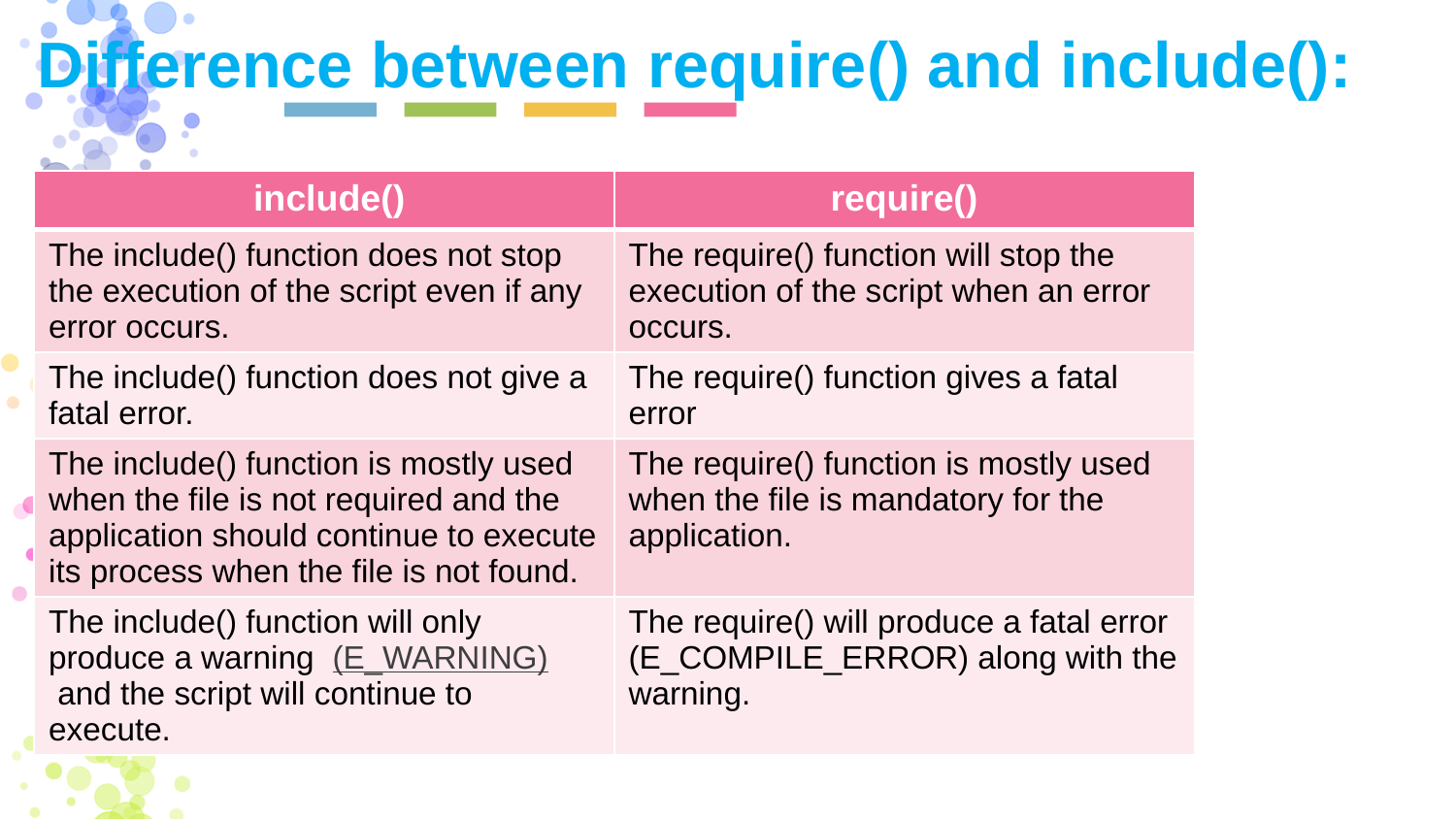

Difference between require() and include():

| include() | require() |
| --- | --- |
| The include() function does not stop the execution of the script even if any error occurs. | The require() function will stop the execution of the script when an error occurs. |
| The include() function does not give a fatal error. | The require() function gives a fatal error |
| The include() function is mostly used when the file is not required and the application should continue to execute its process when the file is not found. | The require() function is mostly used when the file is mandatory for the application. |
| The include() function will only produce a warning  (E\_WARNING) and the script will continue to execute. | The require() will produce a fatal error (E\_COMPILE\_ERROR) along with the warning. |